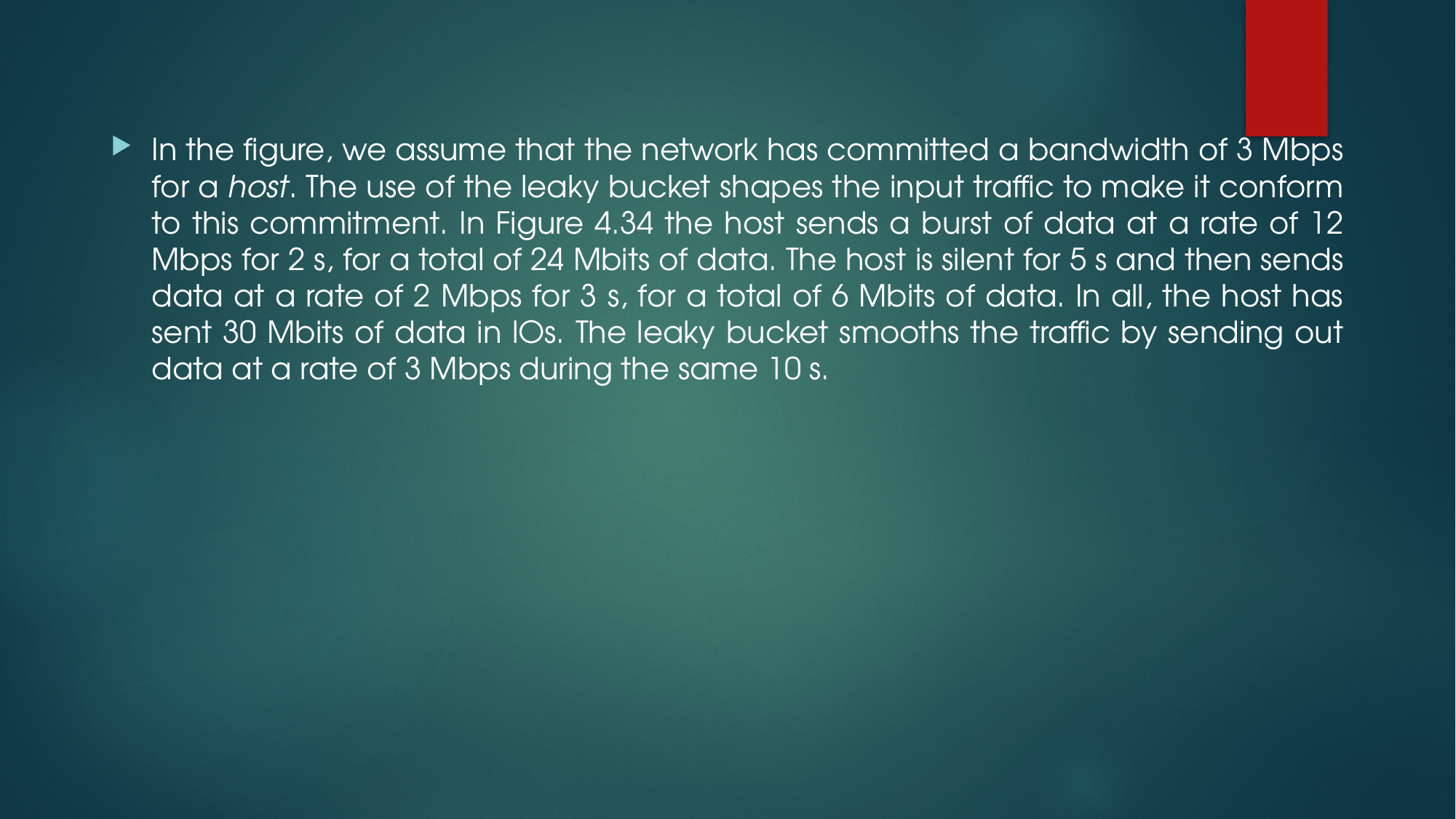

In the figure, we assume that the network has committed a bandwidth of 3 Mbps for a host. The use of the leaky bucket shapes the input traffic to make it conform to this commitment. In Figure 4.34 the host sends a burst of data at a rate of 12 Mbps for 2 s, for a total of 24 Mbits of data. The host is silent for 5 s and then sends data at a rate of 2 Mbps for 3 s, for a total of 6 Mbits of data. In all, the host has sent 30 Mbits of data in lOs. The leaky bucket smooths the traffic by sending out data at a rate of 3 Mbps during the same 10 s.